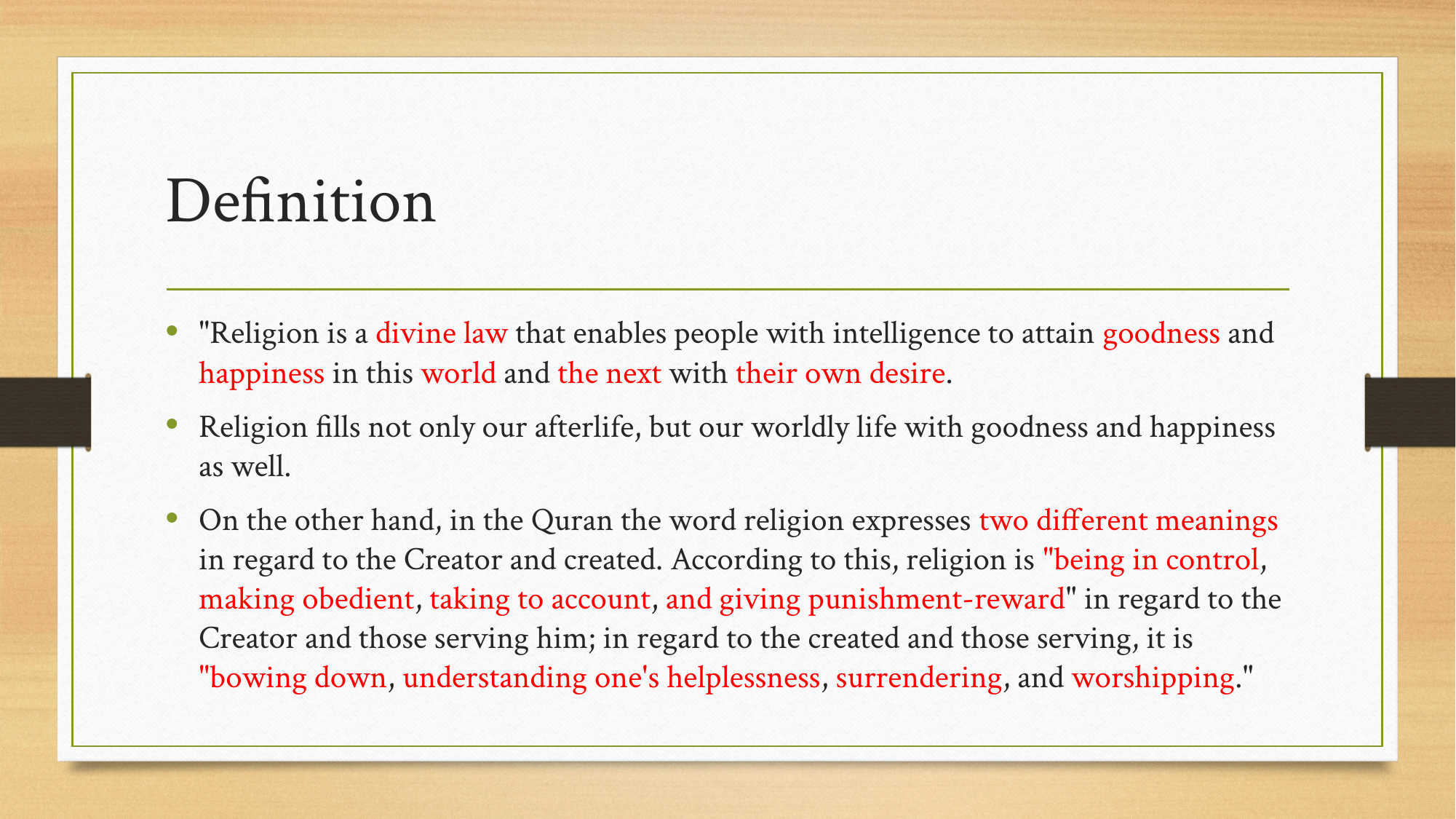

# Definition
"Religion is a divine law that enables people with intelligence to attain goodness and happiness in this world and the next with their own desire.
Religion fills not only our afterlife, but our worldly life with goodness and happiness as well.
On the other hand, in the Quran the word religion expresses two different meanings in regard to the Creator and created. According to this, religion is "being in control, making obedient, taking to account, and giving punishment-reward" in regard to the Creator and those serving him; in regard to the created and those serving, it is "bowing down, understanding one's helplessness, surrendering, and worshipping."